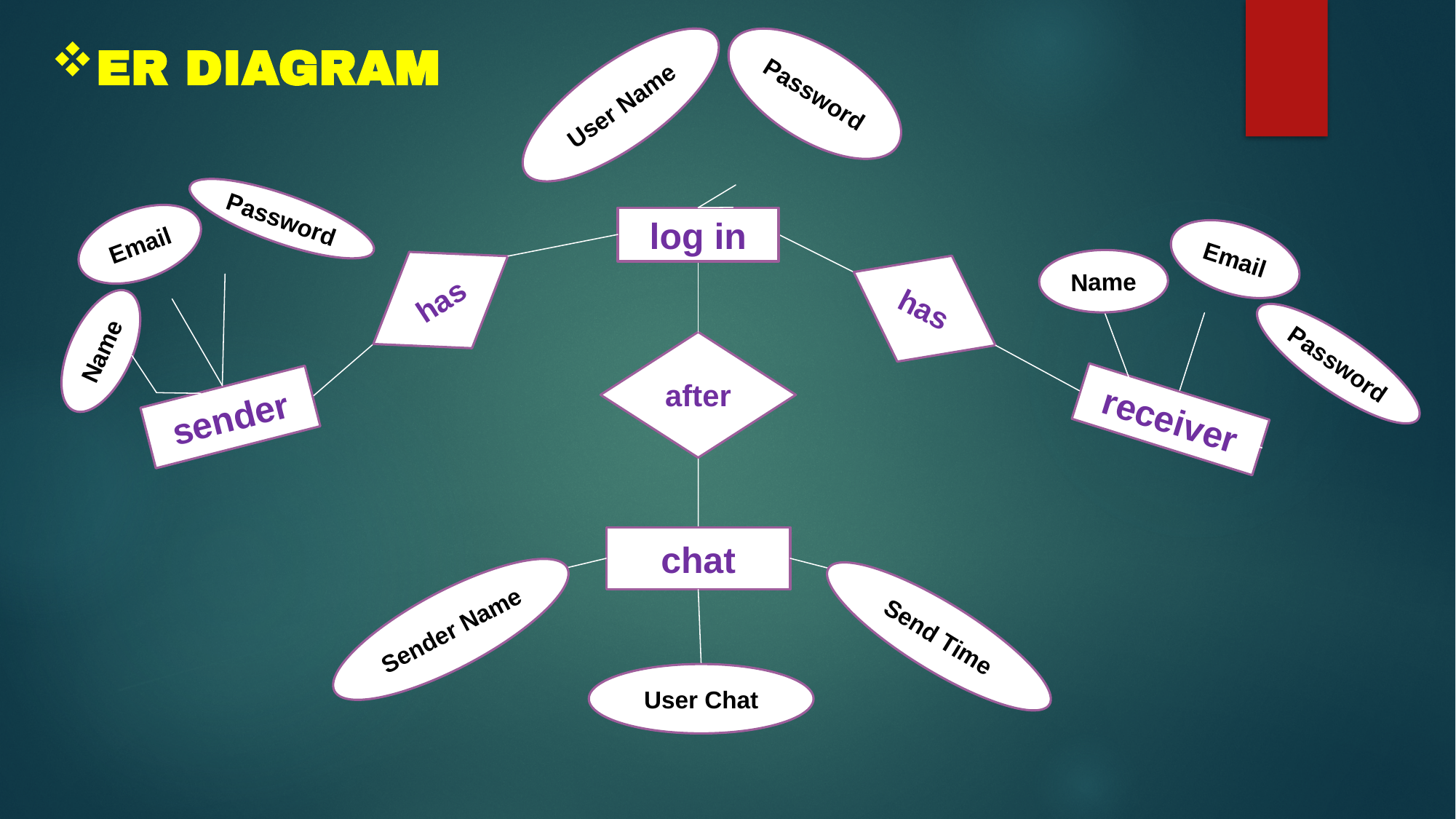

ER DIAGRAM
Password
User Name
Password
log in
Email
Email
has
has
Name
Name
after
Password
sender
receiver
chat
Sender Name
Send Time
User Chat